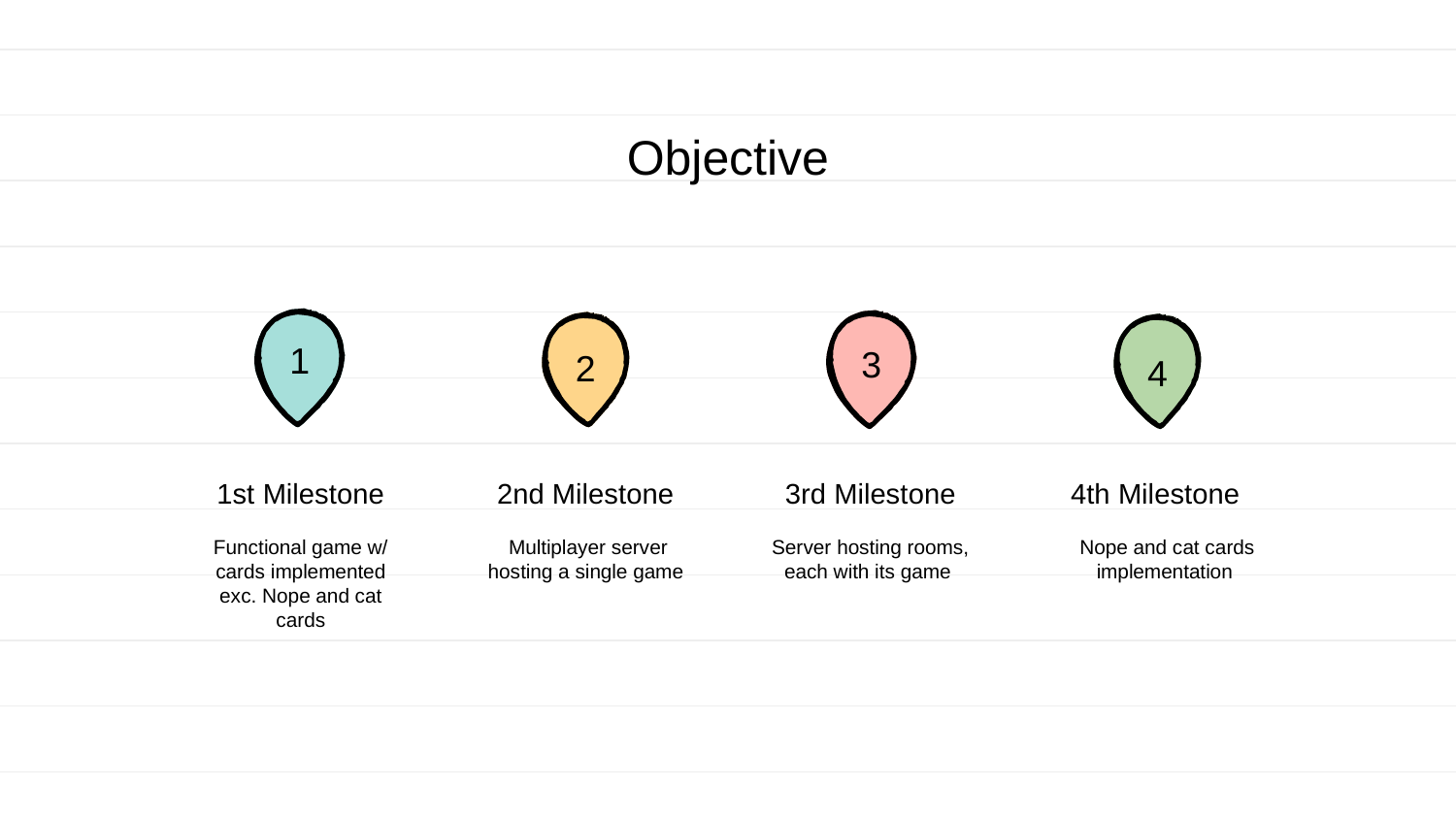

Objective

1
3
2
4
# 1st Milestone
2nd Milestone
3rd Milestone
4th Milestone
Functional game w/ cards implemented exc. Nope and cat cards

 Multiplayer server hosting a single game
Server hosting rooms, each with its game
Nope and cat cards implementation